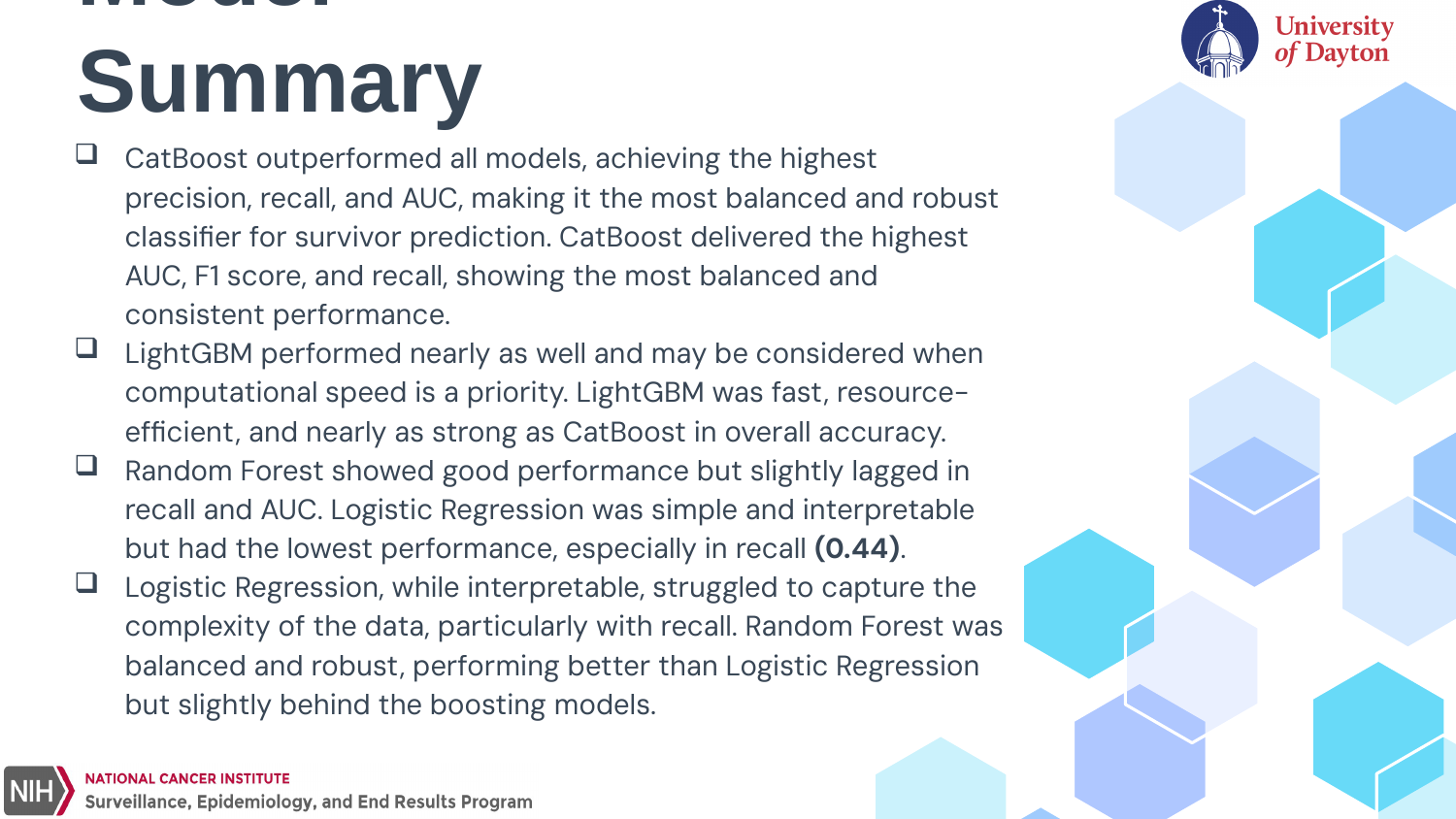

# Model Summary

CatBoost outperformed all models, achieving the highest precision, recall, and AUC, making it the most balanced and robust classifier for survivor prediction. CatBoost delivered the highest AUC, F1 score, and recall, showing the most balanced and consistent performance.
LightGBM performed nearly as well and may be considered when computational speed is a priority. LightGBM was fast, resource-efficient, and nearly as strong as CatBoost in overall accuracy.
Random Forest showed good performance but slightly lagged in recall and AUC. Logistic Regression was simple and interpretable but had the lowest performance, especially in recall (0.44).
Logistic Regression, while interpretable, struggled to capture the complexity of the data, particularly with recall. Random Forest was balanced and robust, performing better than Logistic Regression but slightly behind the boosting models.